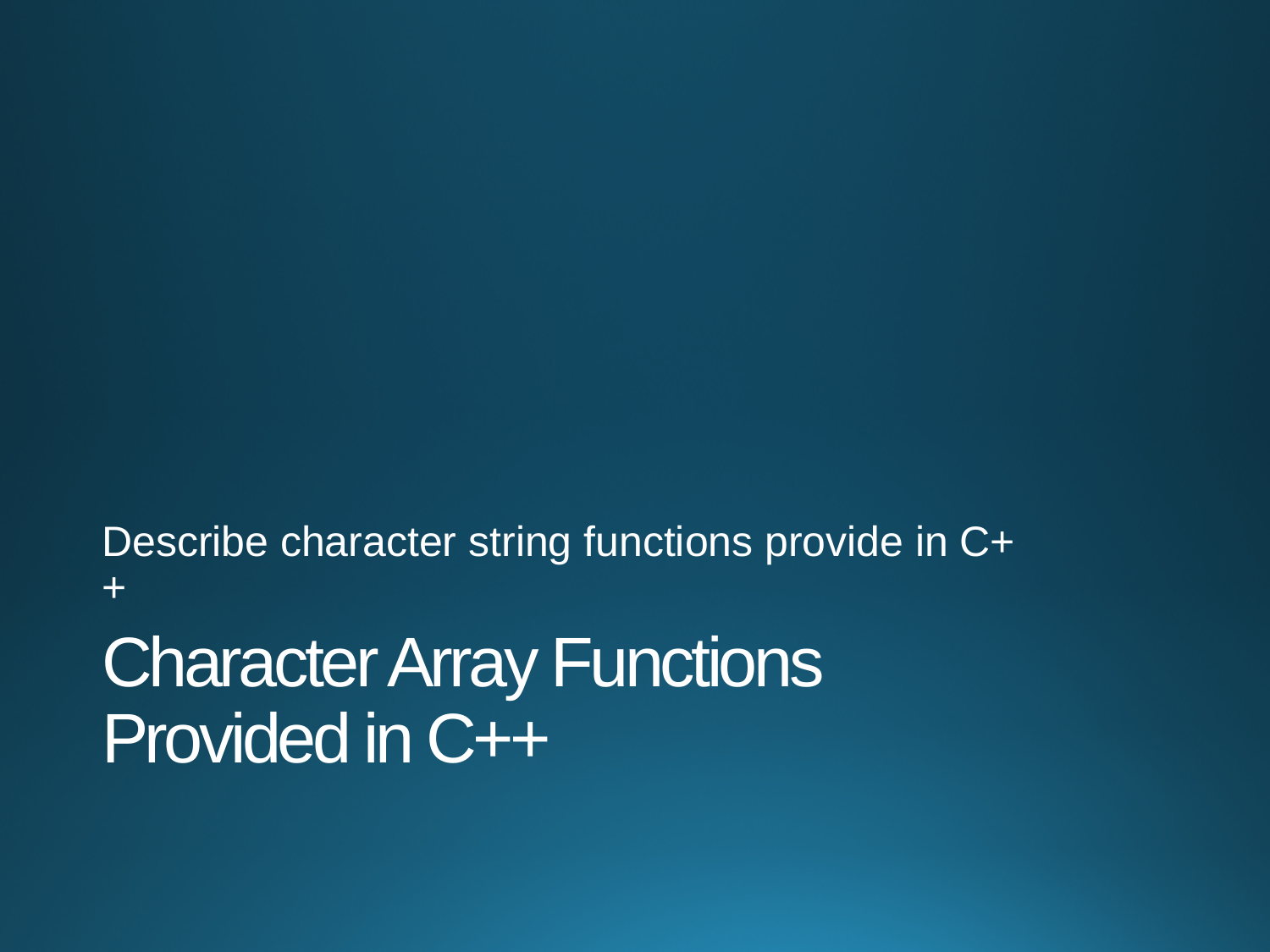

Describe character string functions provide in C++
# Character Array Functions Provided in C++